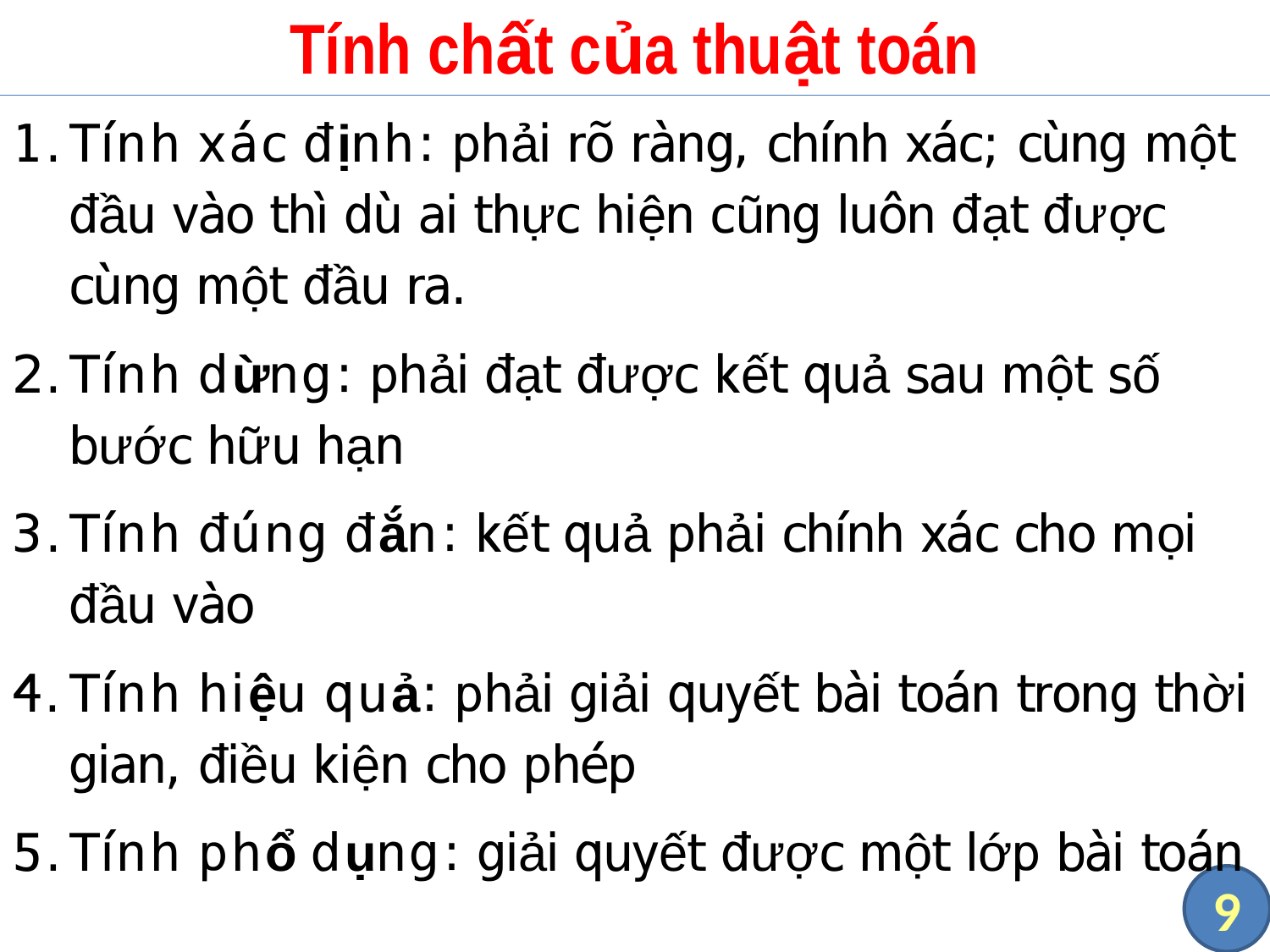

# Tính chất của thuật toán
Tính xác định: phải rõ ràng, chính xác; cùng một đầu vào thì dù ai thực hiện cũng luôn đạt được cùng một đầu ra.
Tính dừng: phải đạt được kết quả sau một số bước hữu hạn
Tính đúng đắn: kết quả phải chính xác cho mọi đầu vào
Tính hiệu quả: phải giải quyết bài toán trong thời gian, điều kiện cho phép
Tính phổ dụng: giải quyết được một lớp bài toán
9